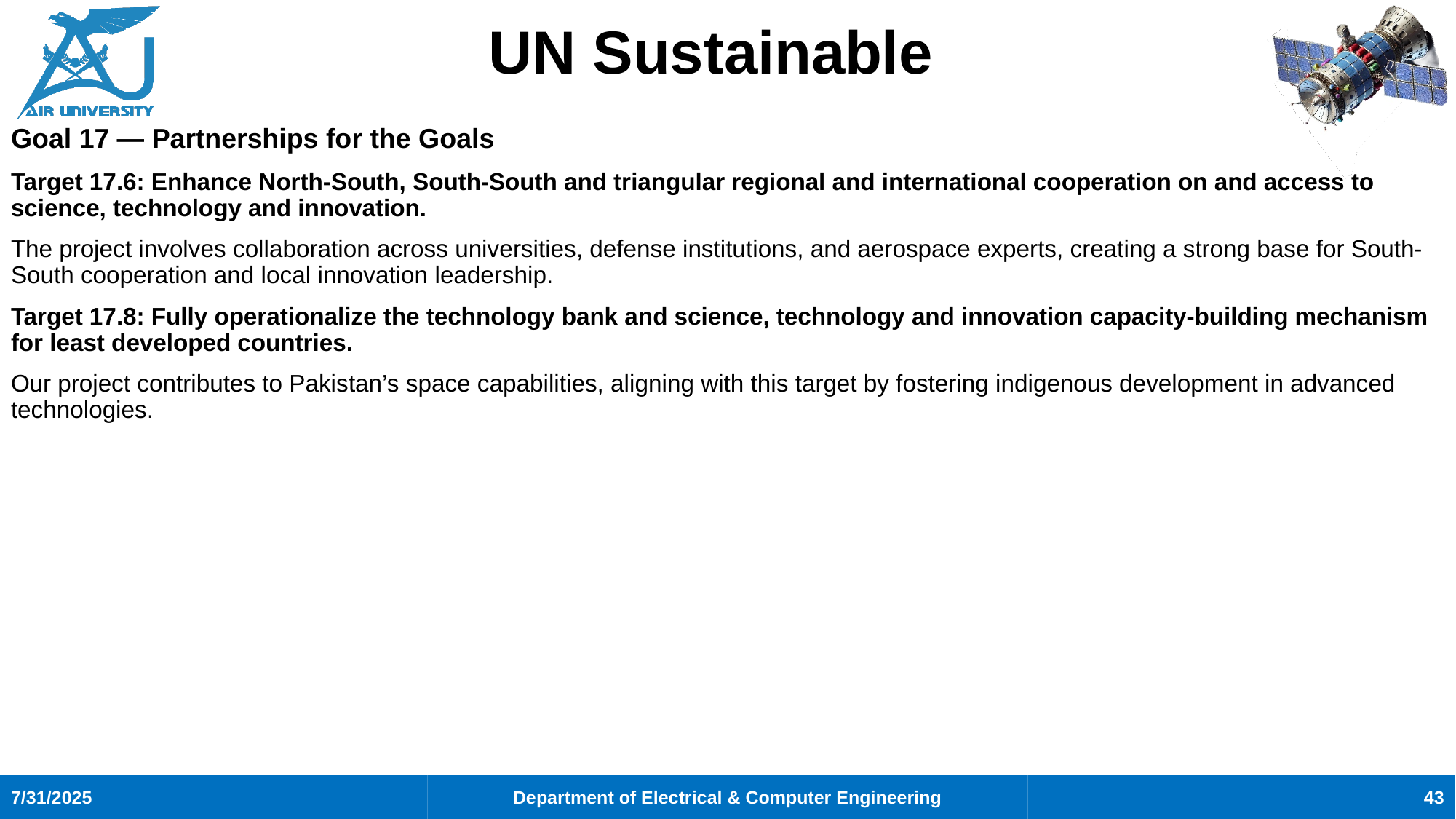

# UN Sustainable
Goal 17 — Partnerships for the Goals
Target 17.6: Enhance North-South, South-South and triangular regional and international cooperation on and access to science, technology and innovation.
The project involves collaboration across universities, defense institutions, and aerospace experts, creating a strong base for South-South cooperation and local innovation leadership.
Target 17.8: Fully operationalize the technology bank and science, technology and innovation capacity-building mechanism for least developed countries.
Our project contributes to Pakistan’s space capabilities, aligning with this target by fostering indigenous development in advanced technologies.
43
7/31/2025
Department of Electrical & Computer Engineering